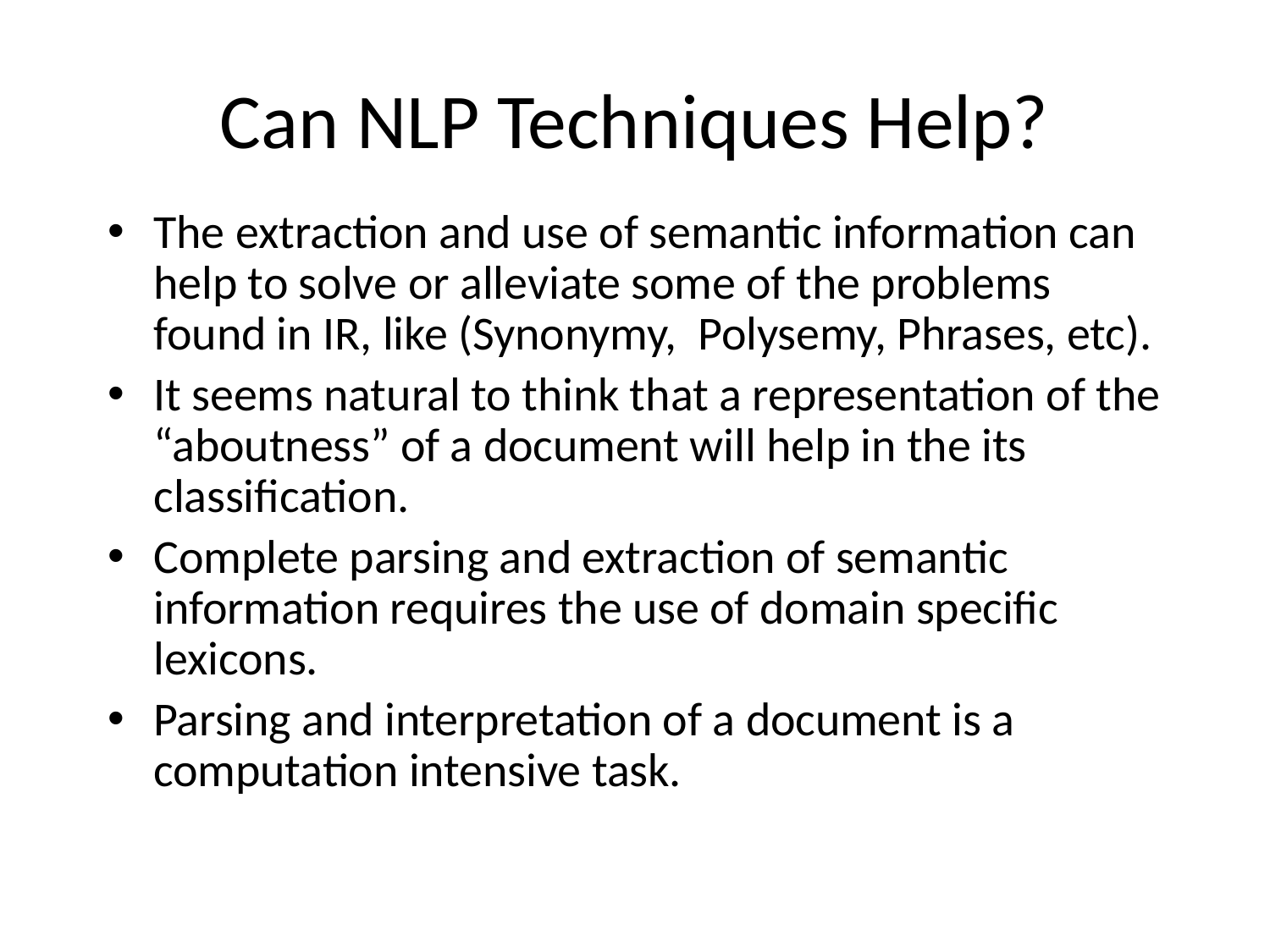

# Can NLP Techniques Help?
The extraction and use of semantic information can help to solve or alleviate some of the problems found in IR, like (Synonymy,  Polysemy, Phrases, etc).
It seems natural to think that a representation of the “aboutness” of a document will help in the its classification.
Complete parsing and extraction of semantic information requires the use of domain specific lexicons.
Parsing and interpretation of a document is a computation intensive task.